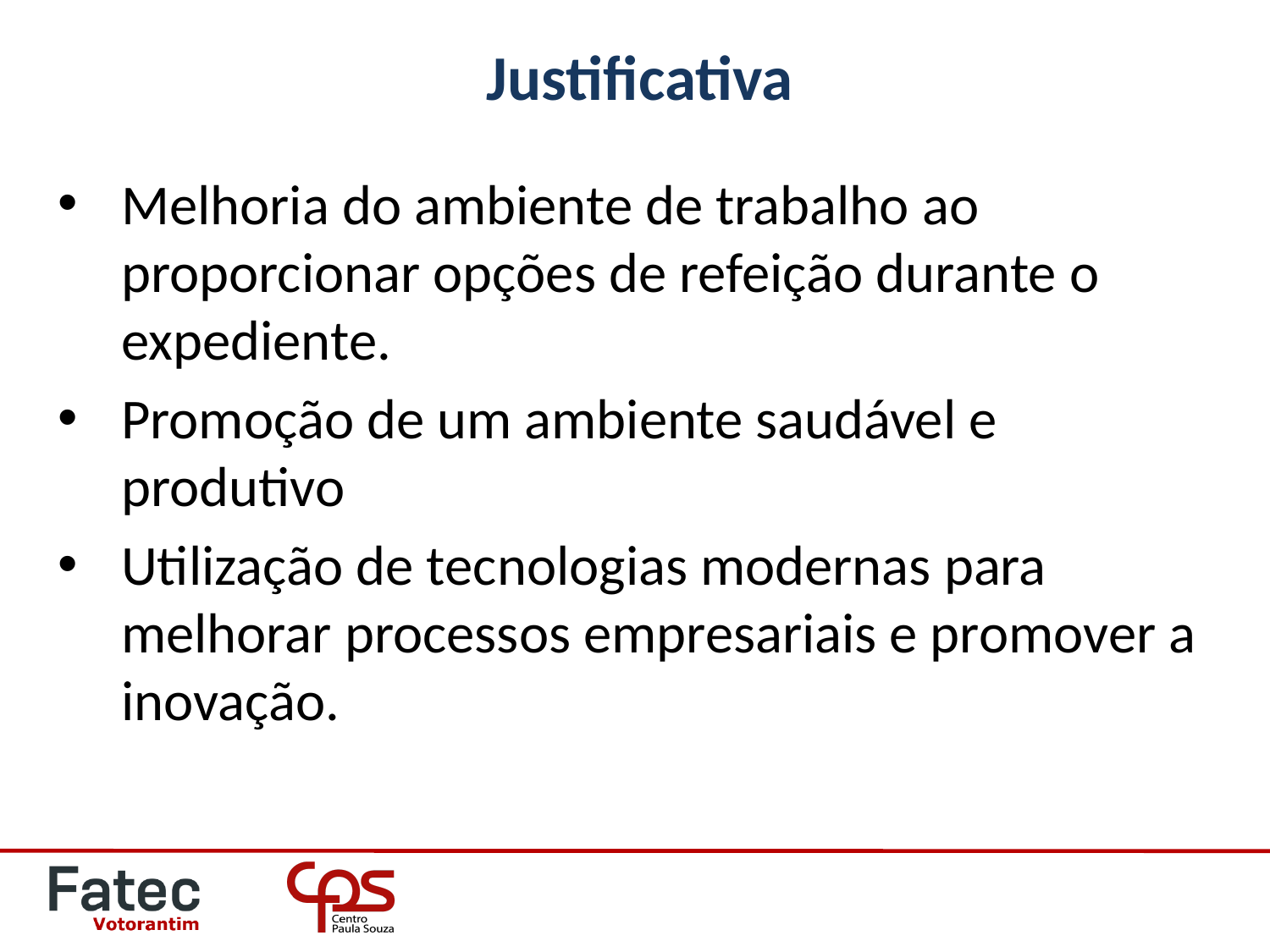

# Justificativa
Melhoria do ambiente de trabalho ao proporcionar opções de refeição durante o expediente.
Promoção de um ambiente saudável e produtivo
Utilização de tecnologias modernas para melhorar processos empresariais e promover a inovação.